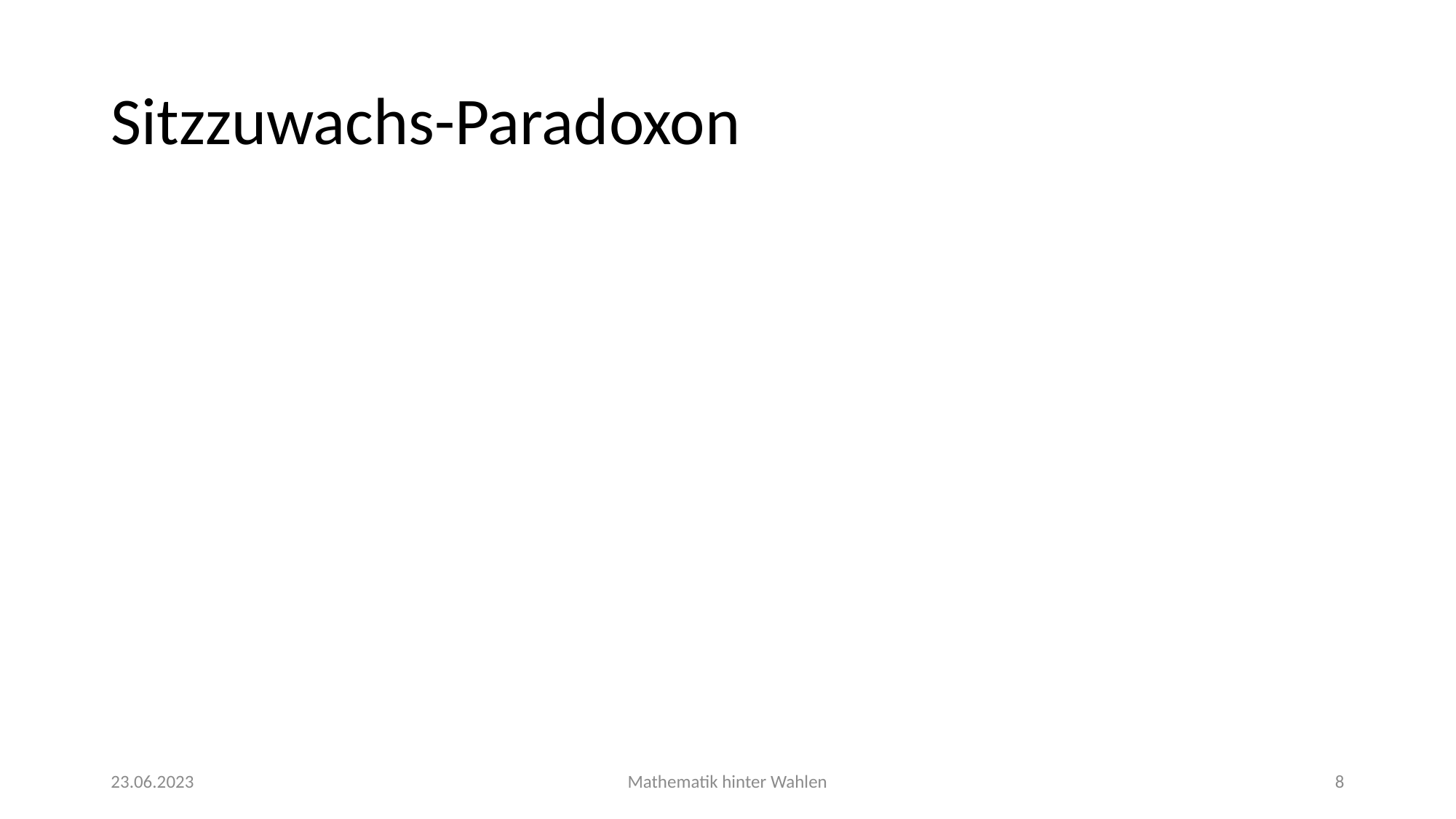

# Sitzzuwachs-Paradoxon
23.06.2023
Mathematik hinter Wahlen
8